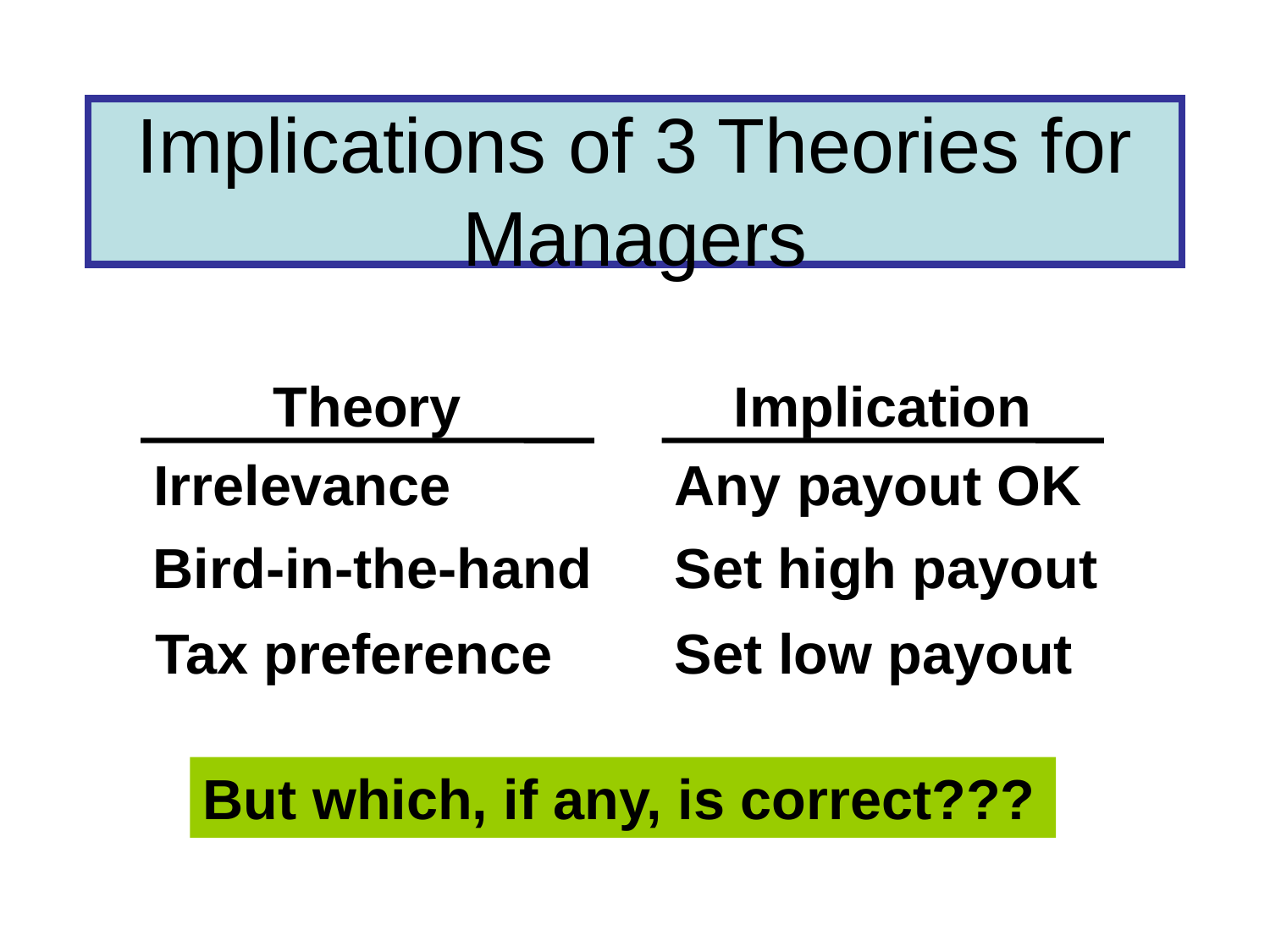

Implications of 3 Theories for Managers
Theory
Implication

Irrelevance
Any payout OK
Bird-in-the-hand
Set high payout
Tax preference
Set low payout
But which, if any, is correct???